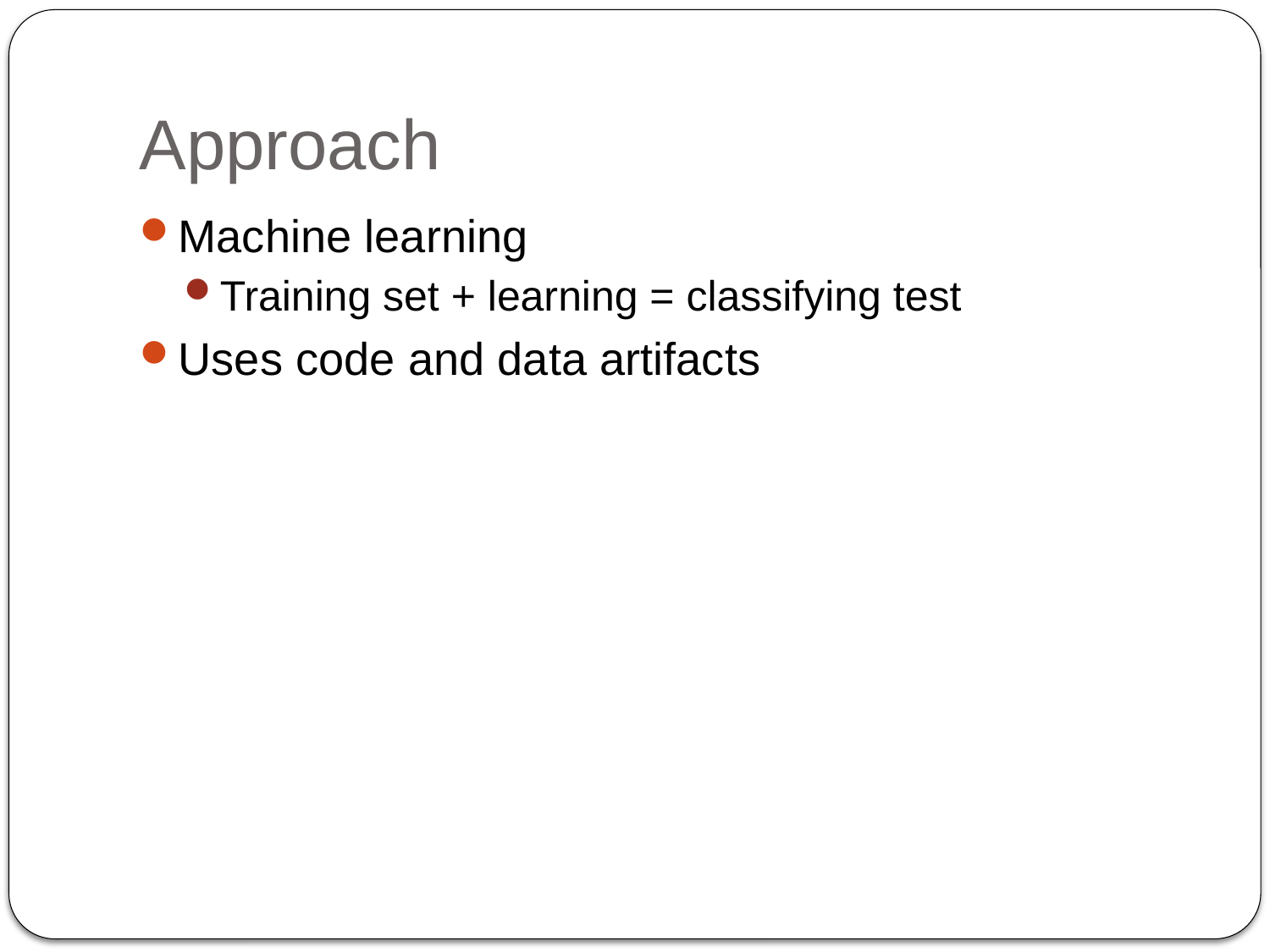

# Approach
Machine learning
Training set + learning = classifying test
Uses code and data artifacts